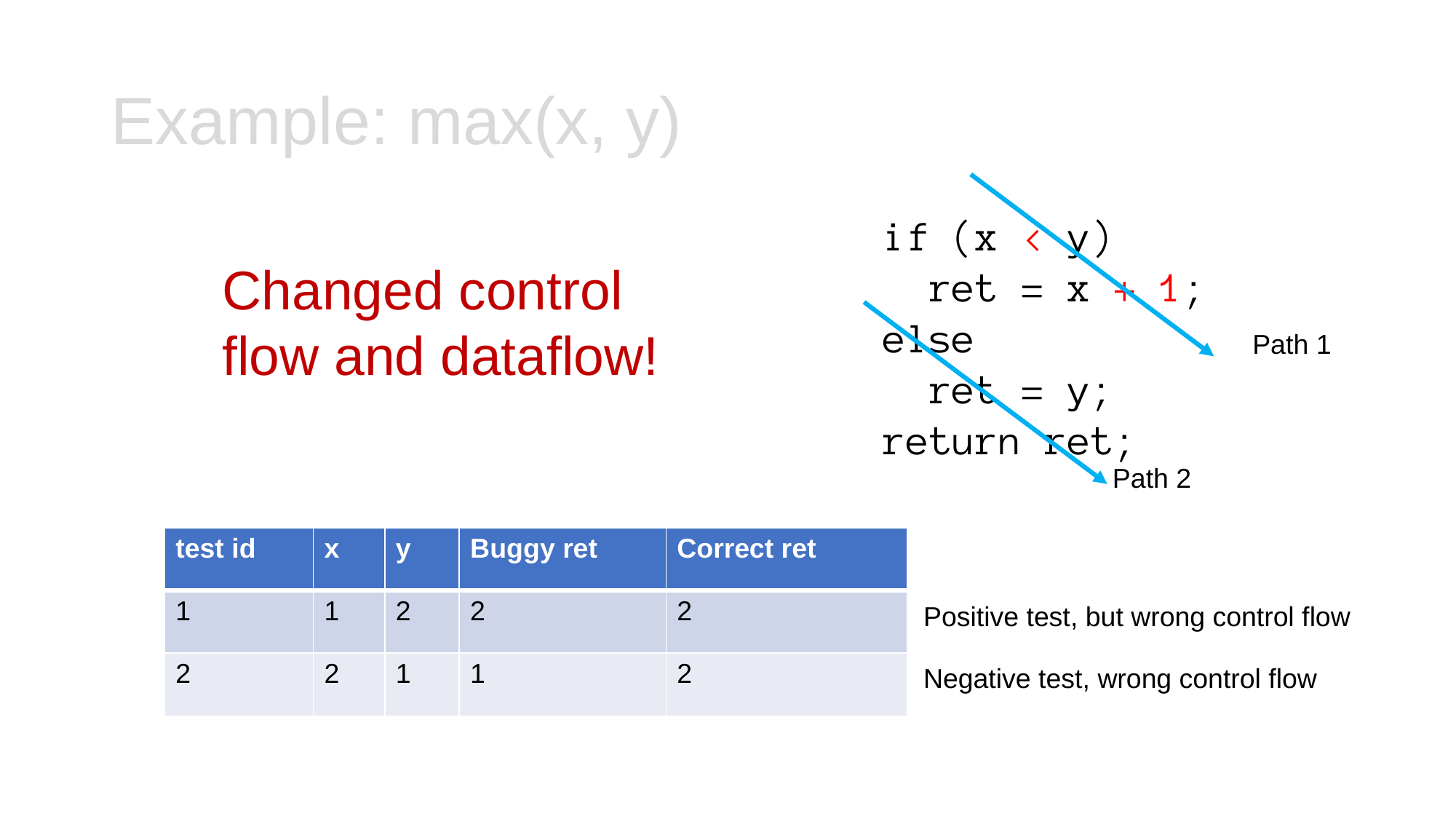

# Example: max(x, y)
    if (x < y)
      ret = x + 1;
    else
      ret = y;
    return ret;

Changed control flow and dataflow!
Path 1
Path 2
| test id | x | y | Buggy ret | Correct ret |
| --- | --- | --- | --- | --- |
| 1 | 1 | 2 | 2 | 2 |
| 2 | 2 | 1 | 1 | 2 |
Positive test, but wrong control flow
Negative test, wrong control flow